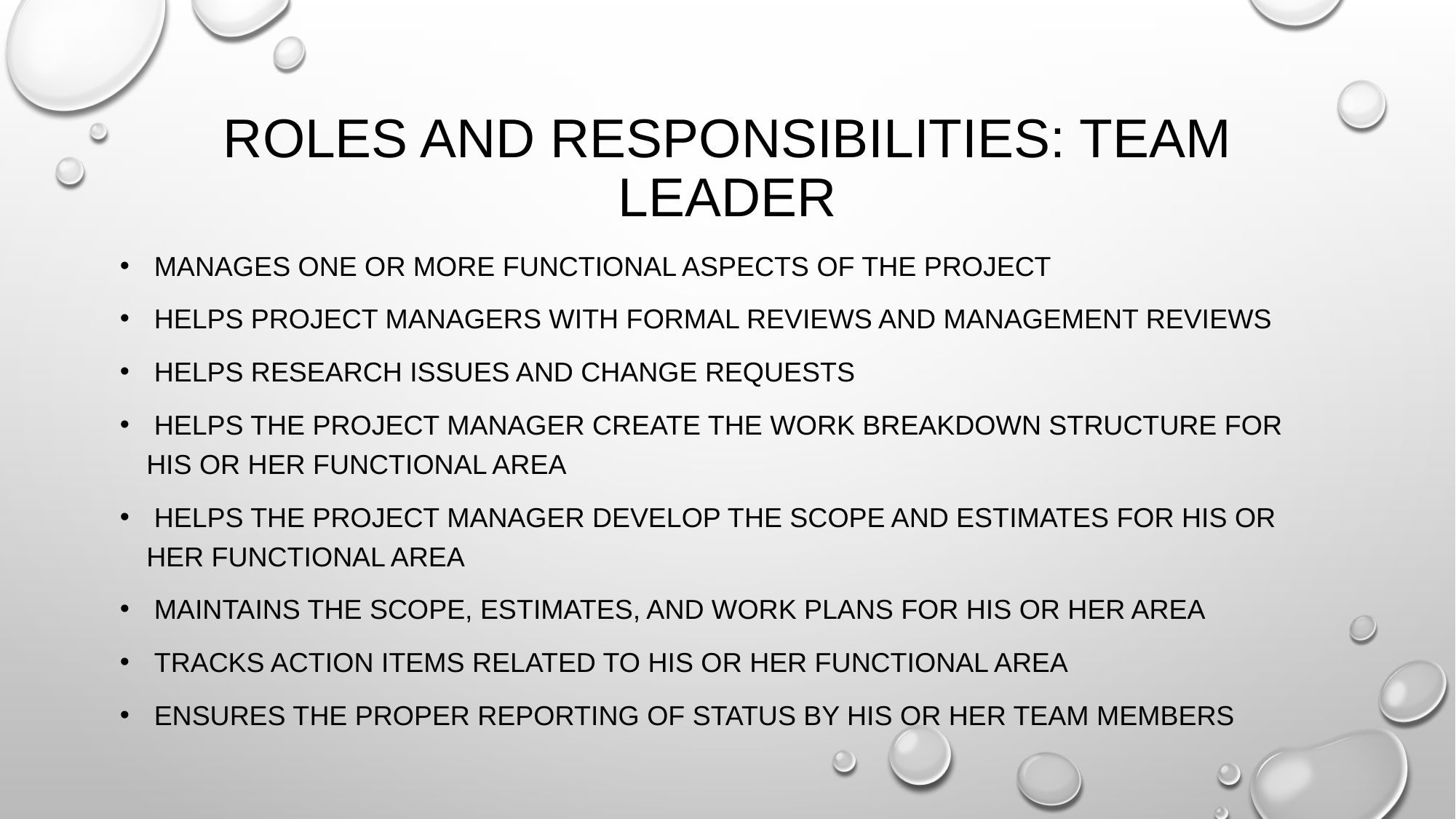

# Roles and Responsibilities: Team Leader
 Manages one or more functional aspects of the project
 Helps project managers with formal reviews and management reviews
 Helps research issues and change requests
 Helps the project manager create the work breakdown structure for his or her functional area
 Helps the project manager develop the scope and estimates for his or her functional area
 Maintains the scope, estimates, and work plans for his or her area
 Tracks action items related to his or her functional area
 Ensures the proper reporting of status by his or her team members